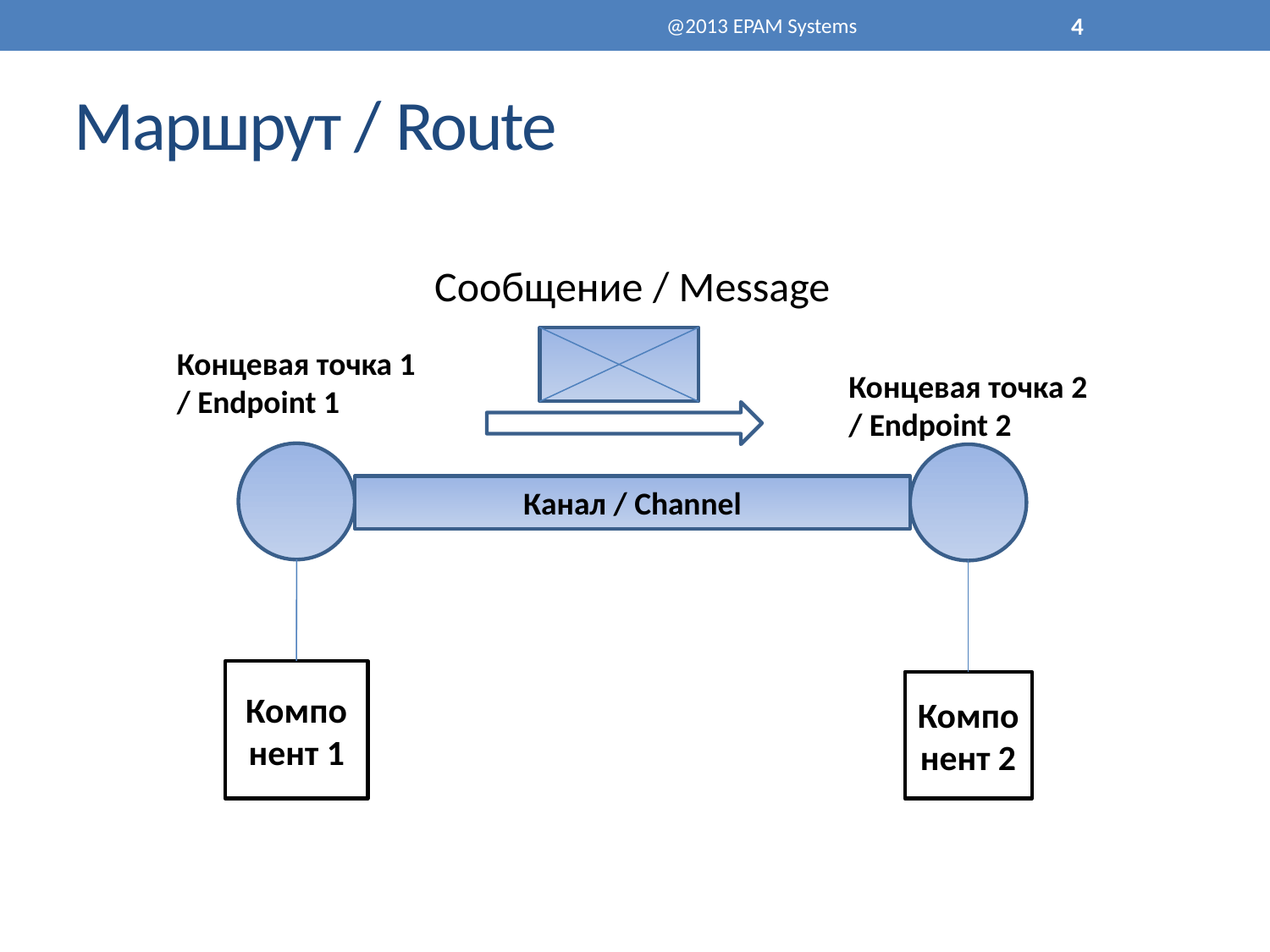

@2013 EPAM Systems
4
# Маршрут / Route
Сообщение / Message

Концевая точка 1 / Endpoint 1

Концевая точка 2 / Endpoint 2

Канал / Channel
Компонент 1
Компонент 2